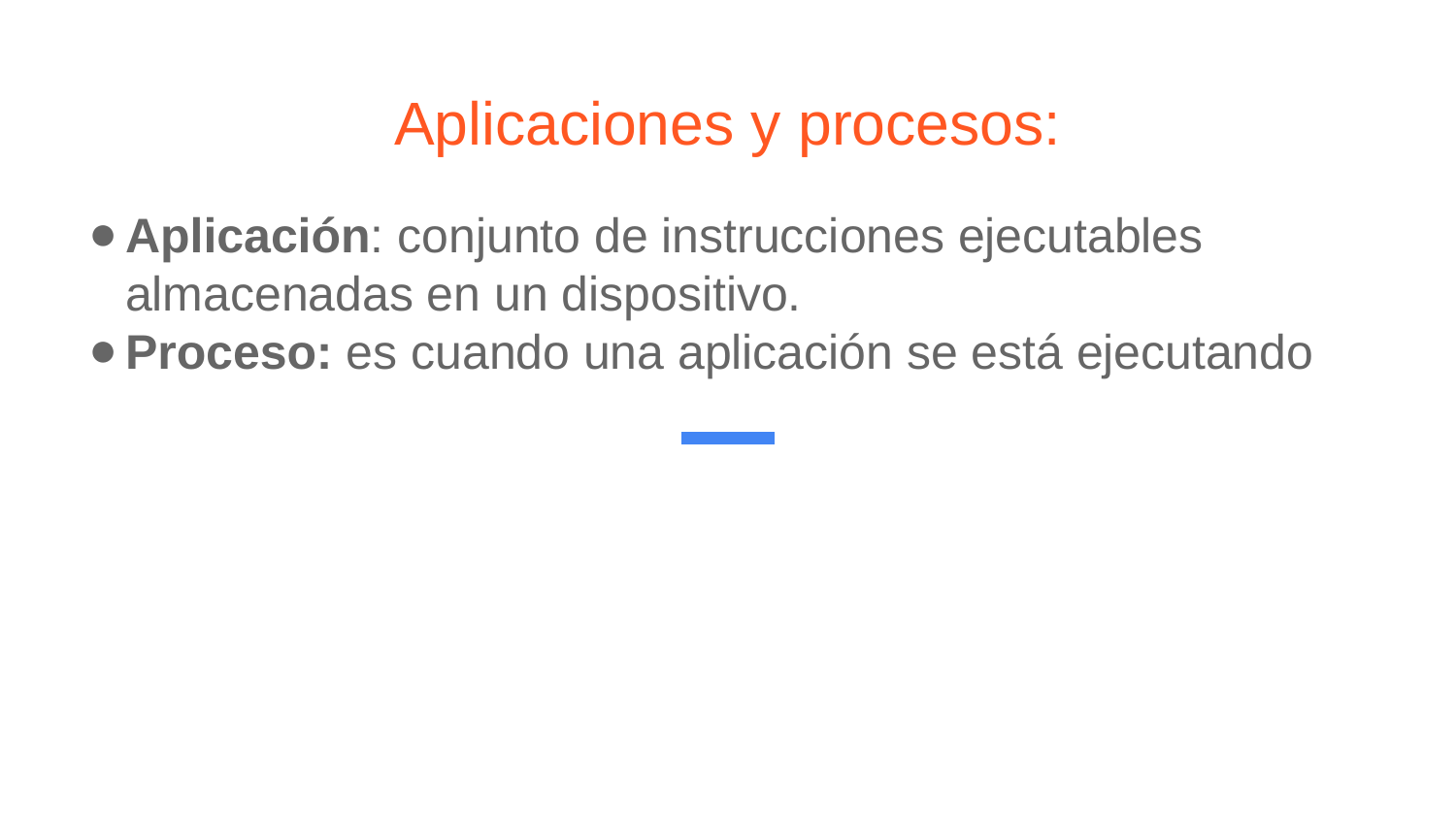

# Aplicaciones y procesos:
Aplicación: conjunto de instrucciones ejecutables almacenadas en un dispositivo.
Proceso: es cuando una aplicación se está ejecutando